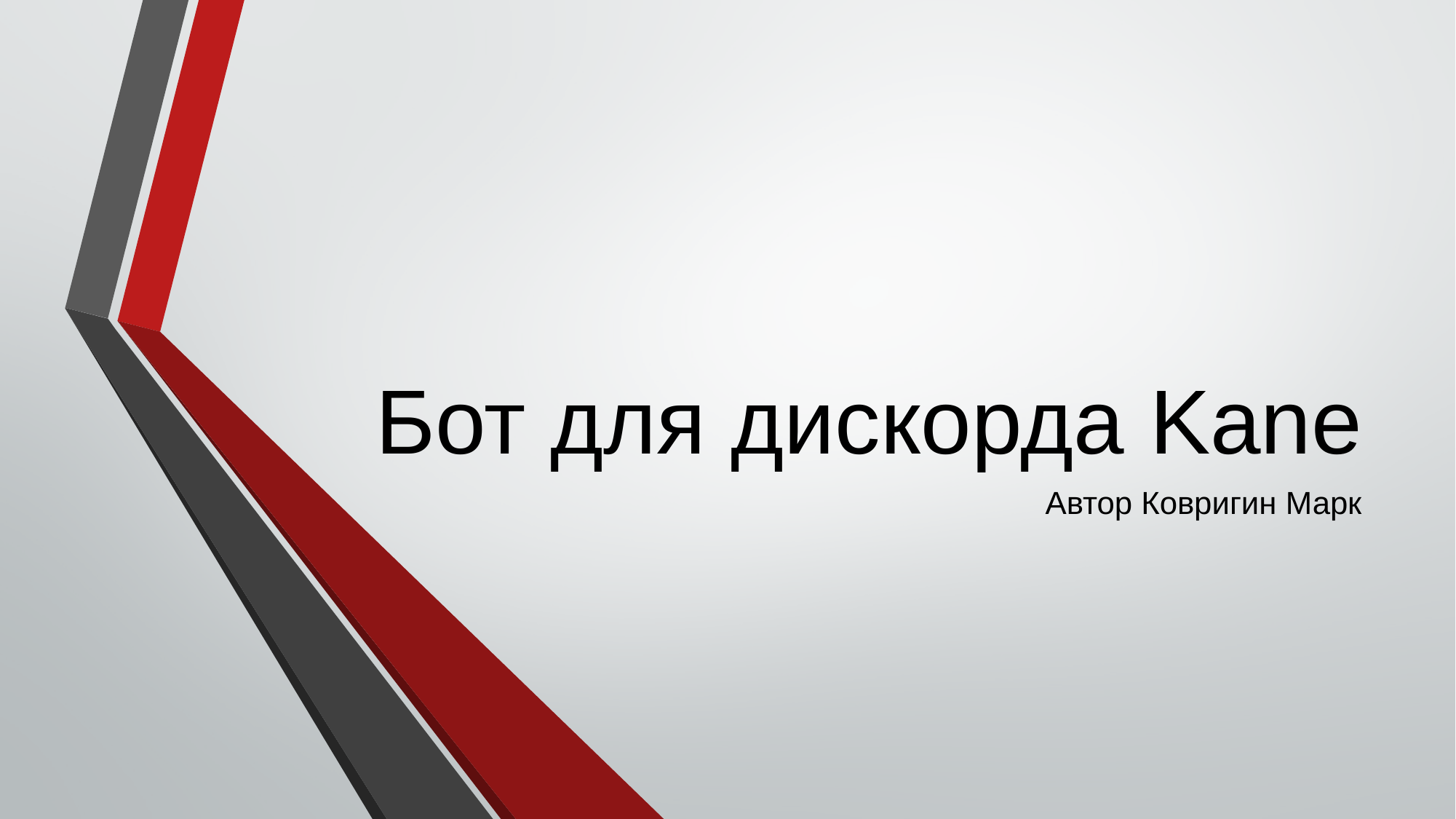

# Бот для дискорда Kane
Автор Ковригин Марк